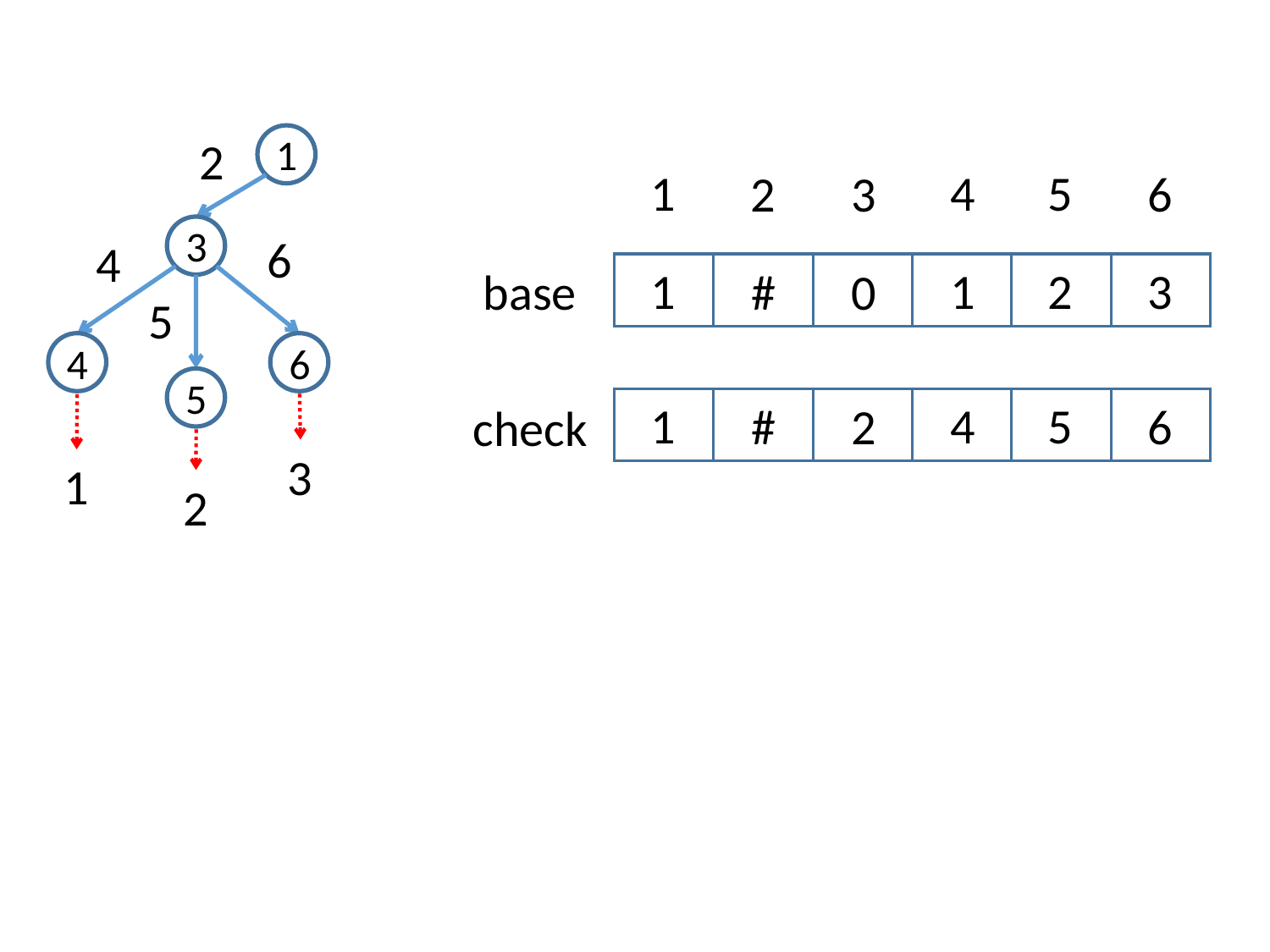

1
2

1
4
5
6
2
3
3

6
4
1
1
2

3
#
0
base
5
6
4

5

1
4
5

6
#
2
check
3
1
2